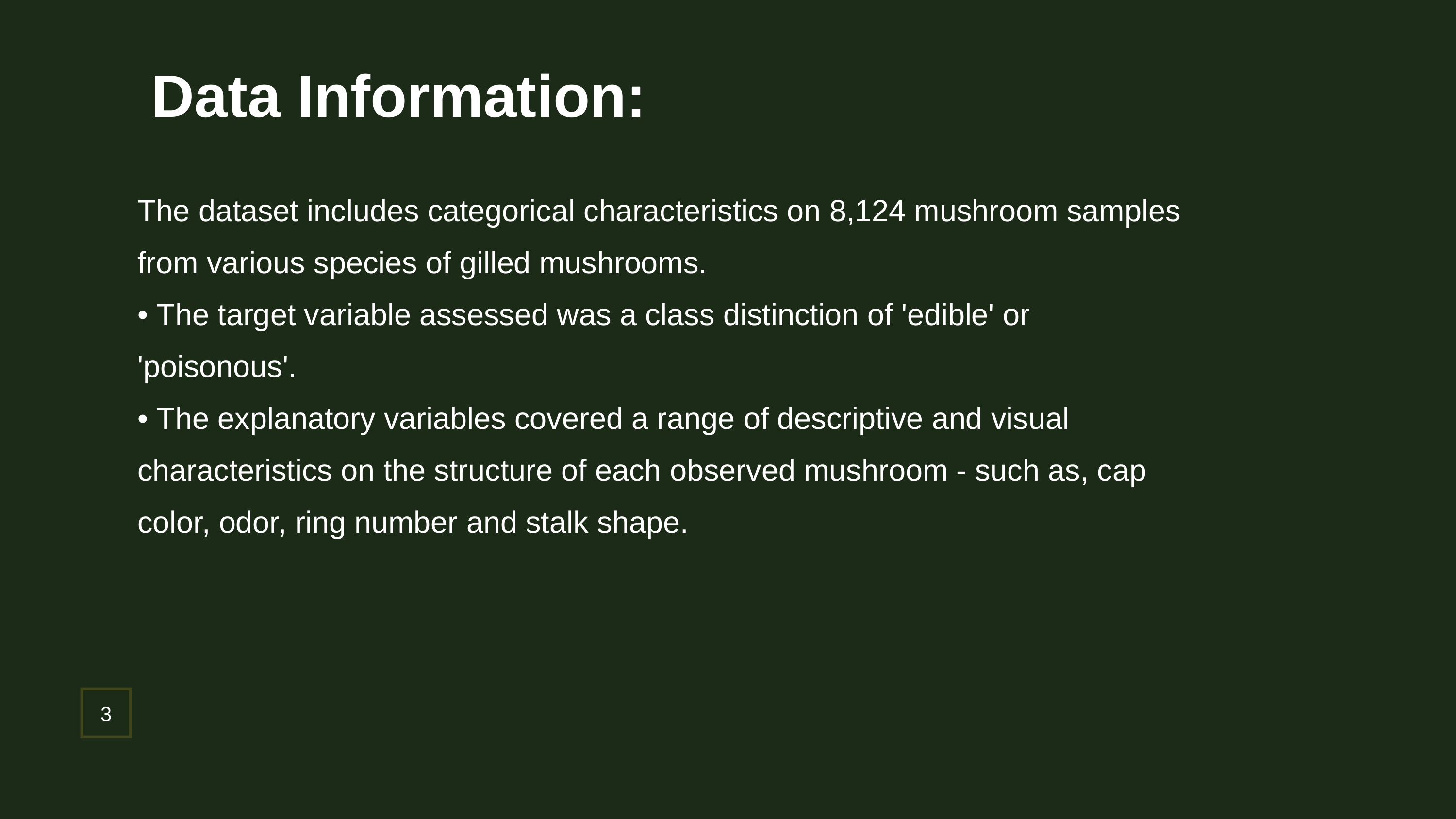

Data Information:
The dataset includes categorical characteristics on 8,124 mushroom samples
from various species of gilled mushrooms.
• The target variable assessed was a class distinction of 'edible' or
'poisonous'.
• The explanatory variables covered a range of descriptive and visual
characteristics on the structure of each observed mushroom - such as, cap
color, odor, ring number and stalk shape.

3